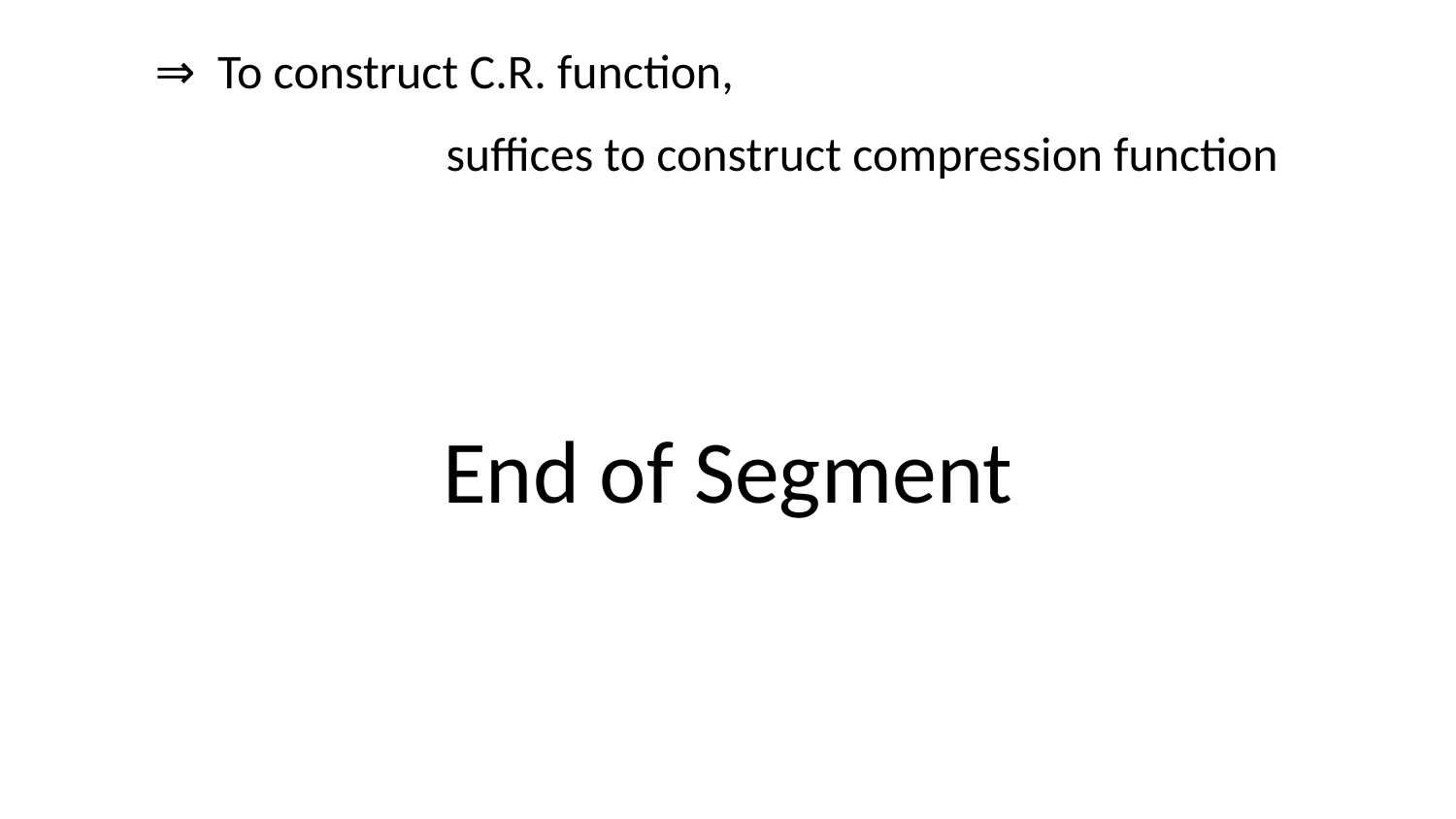

⇒  To construct C.R. function,
		suffices to construct compression function
# End of Segment